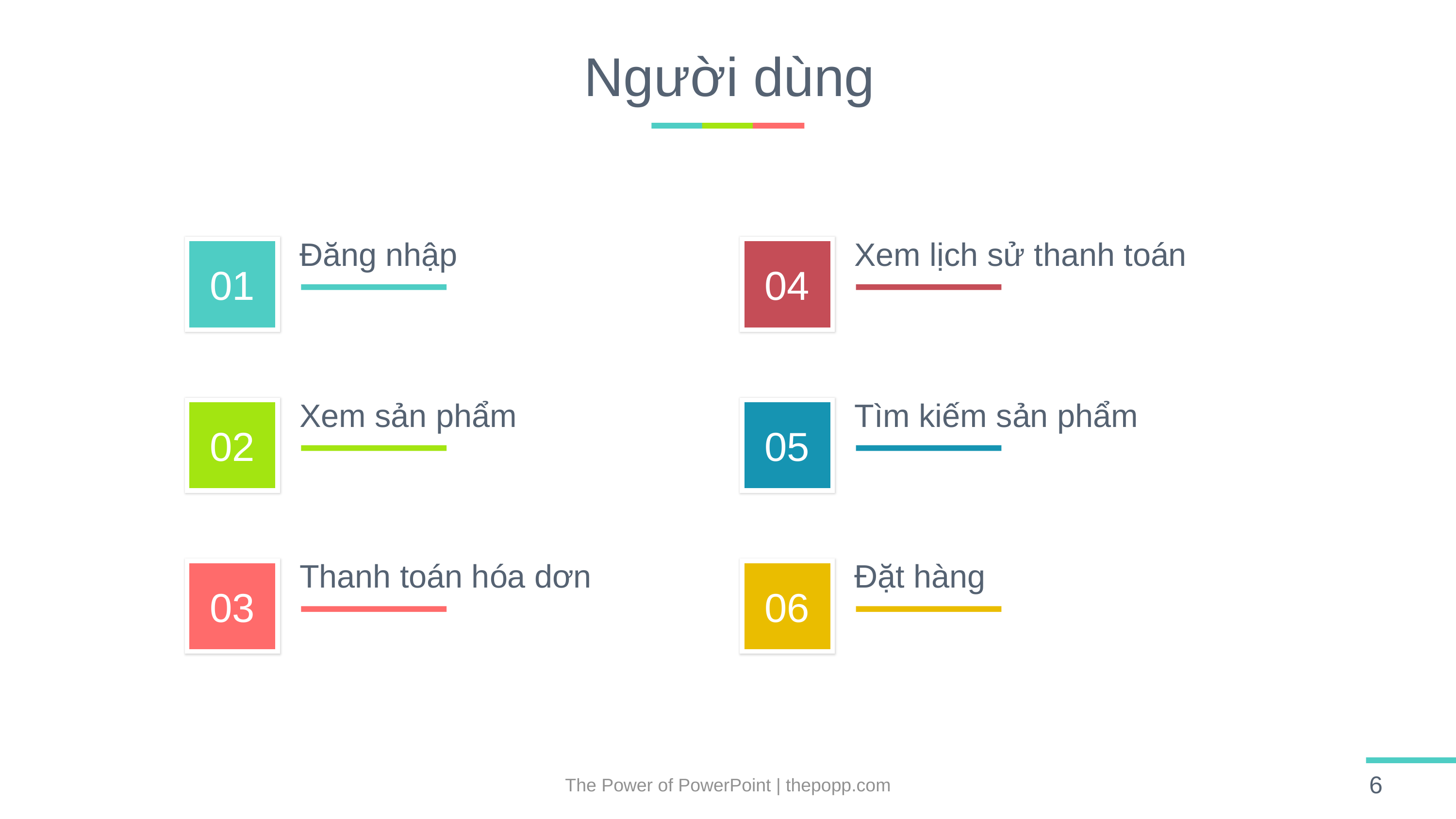

# Người dùng
Đăng nhập
Xem lịch sử thanh toán
Xem sản phẩm
Tìm kiếm sản phẩm
Thanh toán hóa dơn
Đặt hàng
The Power of PowerPoint | thepopp.com
6